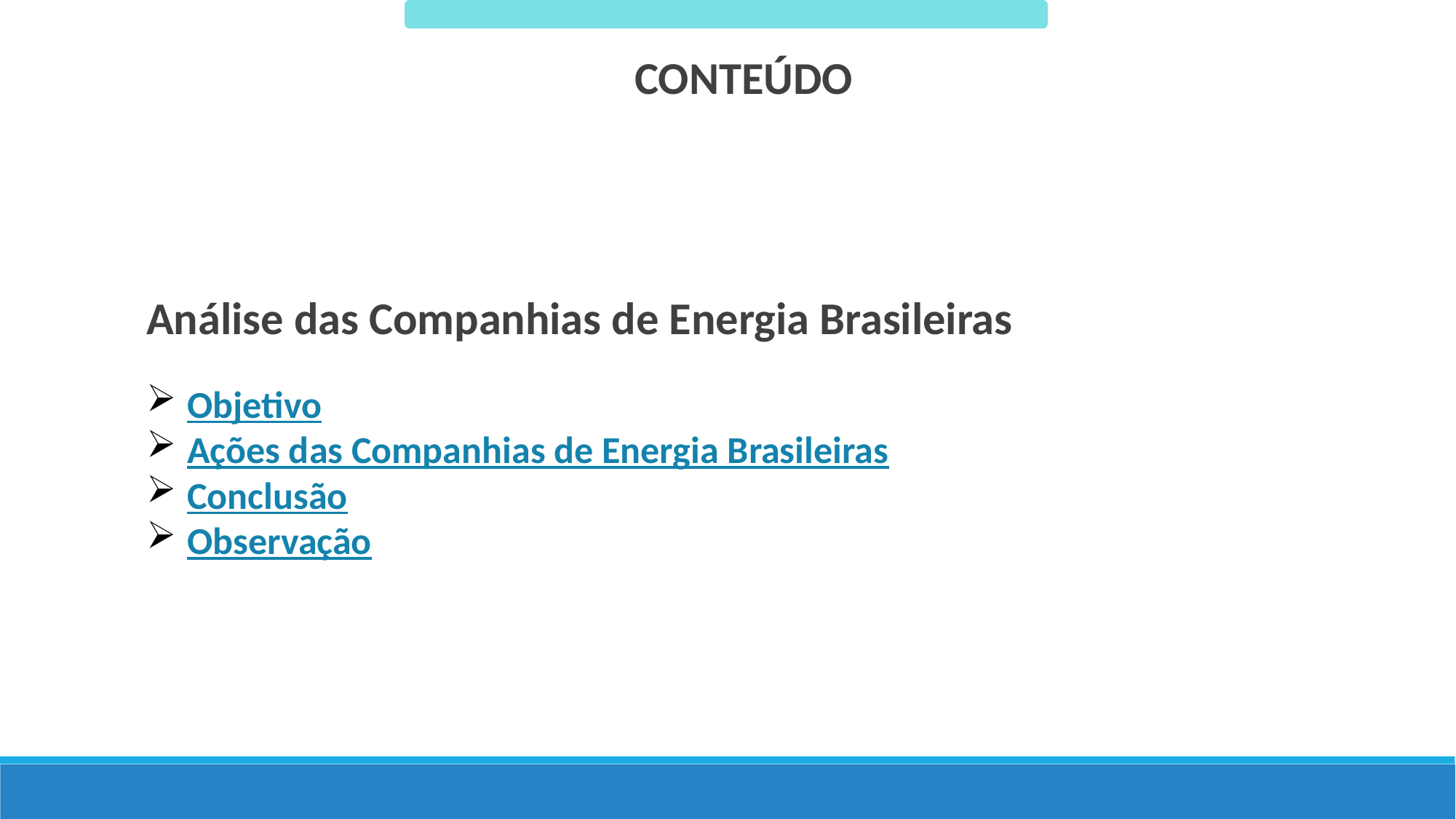

CONTEÚDO
Análise das Companhias de Energia Brasileiras

Objetivo
Ações das Companhias de Energia Brasileiras
Conclusão
Observação